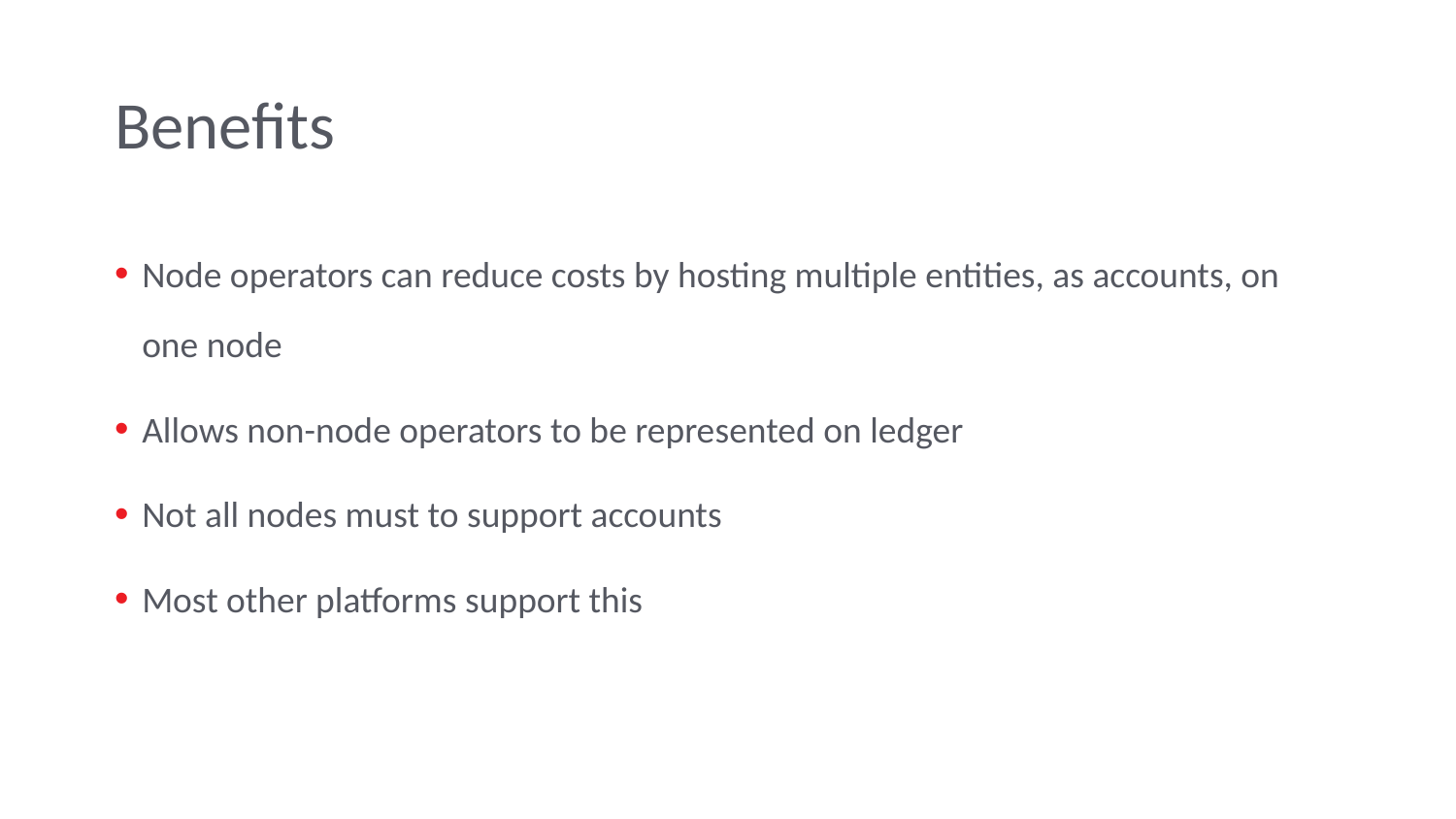

# Benefits
Node operators can reduce costs by hosting multiple entities, as accounts, on one node
Allows non-node operators to be represented on ledger
Not all nodes must to support accounts
Most other platforms support this